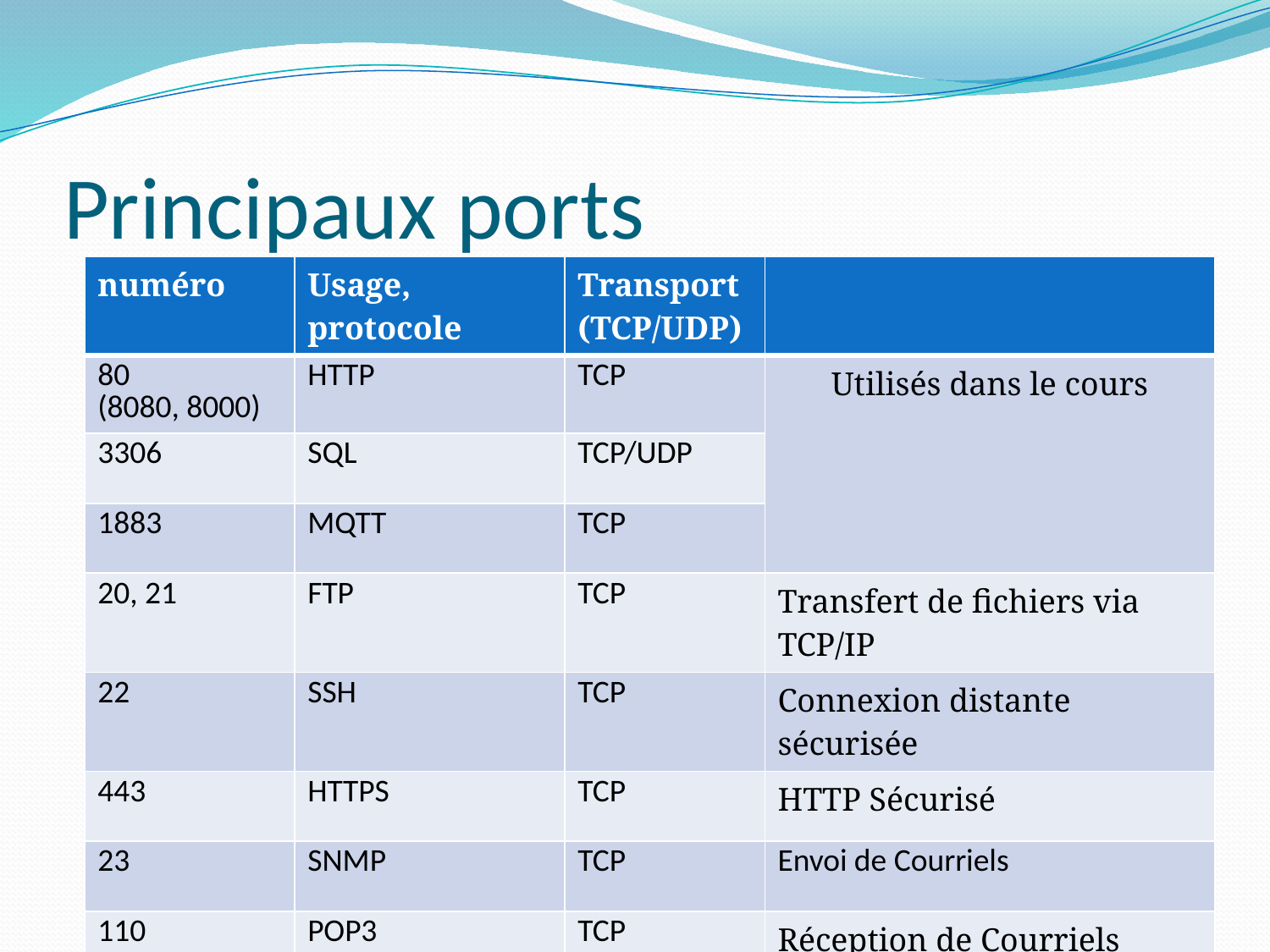

# Principaux ports
| numéro | Usage, protocole | Transport (TCP/UDP) |  |
| --- | --- | --- | --- |
| 80 (8080, 8000) | HTTP | TCP | Utilisés dans le cours |
| 3306 | SQL | TCP/UDP |  |
| 1883 | MQTT | TCP |  |
| 20, 21 | FTP | TCP | Transfert de fichiers via TCP/IP |
| 22 | SSH | TCP | Connexion distante sécurisée |
| 443 | HTTPS | TCP | HTTP Sécurisé |
| 23 | SNMP | TCP | Envoi de Courriels |
| 110 | POP3 | TCP | Réception de Courriels |